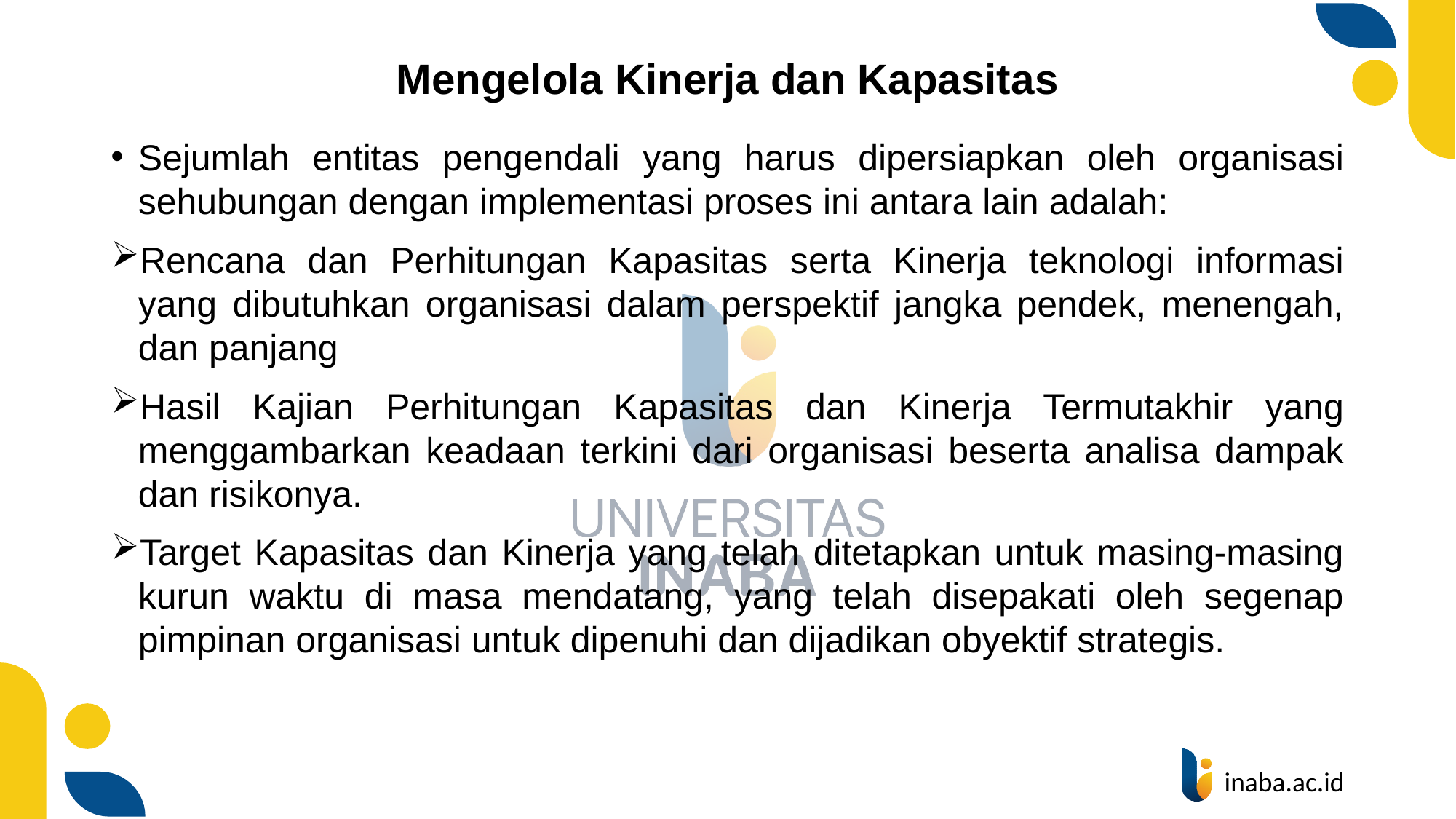

# Mengelola Kinerja dan Kapasitas
Sejumlah entitas pengendali yang harus dipersiapkan oleh organisasi sehubungan dengan implementasi proses ini antara lain adalah:
Rencana dan Perhitungan Kapasitas serta Kinerja teknologi informasi yang dibutuhkan organisasi dalam perspektif jangka pendek, menengah, dan panjang
Hasil Kajian Perhitungan Kapasitas dan Kinerja Termutakhir yang menggambarkan keadaan terkini dari organisasi beserta analisa dampak dan risikonya.
Target Kapasitas dan Kinerja yang telah ditetapkan untuk masing-masing
kurun waktu di masa mendatang, yang telah disepakati oleh segenap pimpinan organisasi untuk dipenuhi dan dijadikan obyektif strategis.